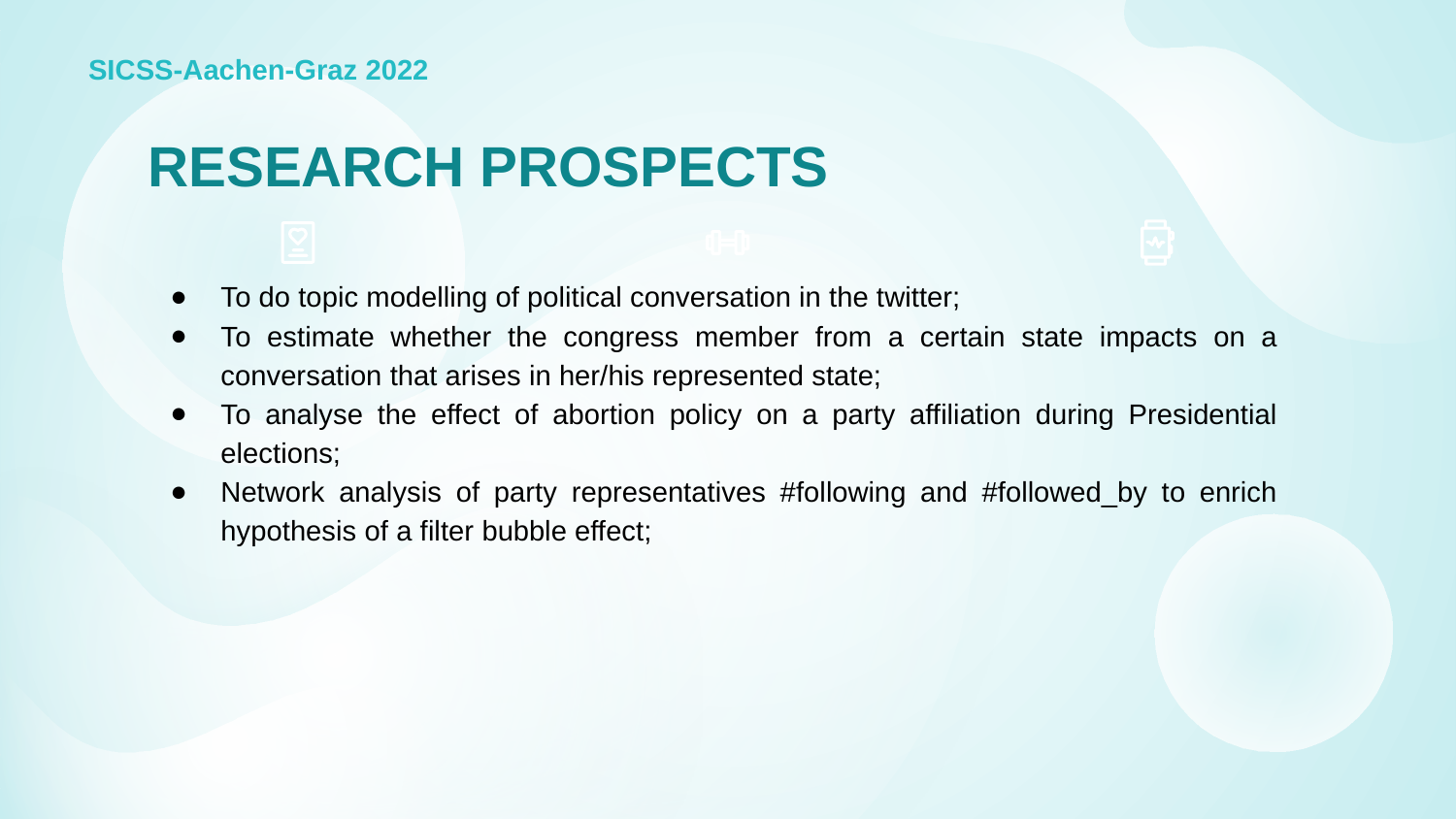

SICSS-Aachen-Graz 2022
RESEARCH PROSPECTS

To do topic modelling of political conversation in the twitter;
To estimate whether the congress member from a certain state impacts on a conversation that arises in her/his represented state;
To analyse the effect of abortion policy on a party affiliation during Presidential elections;
Network analysis of party representatives #following and #followed_by to enrich hypothesis of a filter bubble effect;